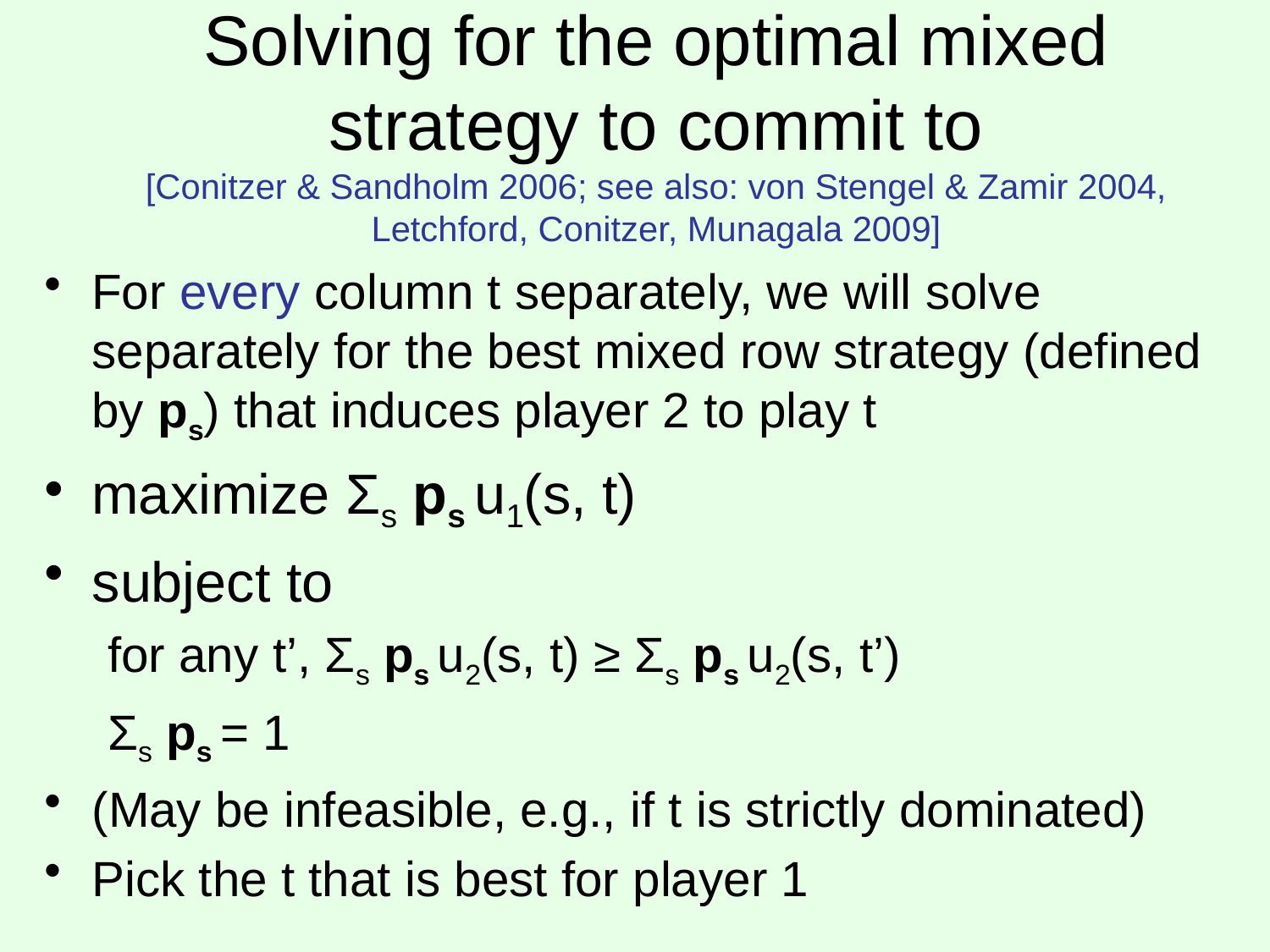

# Solving for the optimal mixed strategy to commit to [Conitzer & Sandholm 2006; see also: von Stengel & Zamir 2004, Letchford, Conitzer, Munagala 2009]
For every column t separately, we will solve separately for the best mixed row strategy (defined by ps) that induces player 2 to play t
maximize Σs ps u1(s, t)
subject to
for any t’, Σs ps u2(s, t) ≥ Σs ps u2(s, t’)
Σs ps = 1
(May be infeasible, e.g., if t is strictly dominated)
Pick the t that is best for player 1